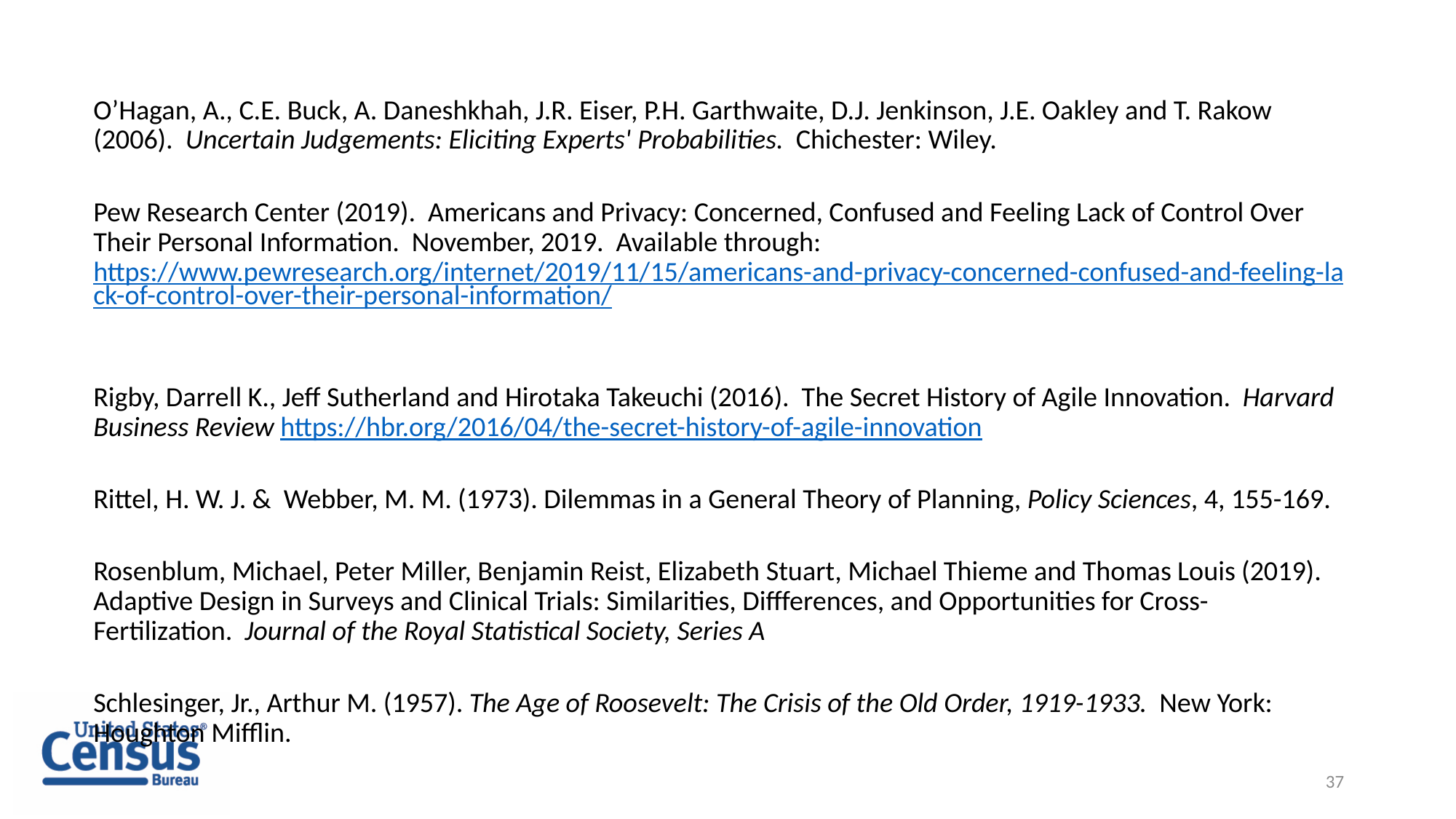

#
O’Hagan, A., C.E. Buck, A. Daneshkhah, J.R. Eiser, P.H. Garthwaite, D.J. Jenkinson, J.E. Oakley and T. Rakow (2006).  Uncertain Judgements: Eliciting Experts' Probabilities.  Chichester: Wiley.

Pew Research Center (2019).  Americans and Privacy: Concerned, Confused and Feeling Lack of Control Over Their Personal Information.  November, 2019.  Available through:  https://www.pewresearch.org/internet/2019/11/15/americans-and-privacy-concerned-confused-and-feeling-lack-of-control-over-their-personal-information/

Rigby, Darrell K., Jeff Sutherland and Hirotaka Takeuchi (2016).  The Secret History of Agile Innovation.  Harvard Business Review https://hbr.org/2016/04/the-secret-history-of-agile-innovation

Rittel, H. W. J. &  Webber, M. M. (1973). Dilemmas in a General Theory of Planning, Policy Sciences, 4, 155-169.

Rosenblum, Michael, Peter Miller, Benjamin Reist, Elizabeth Stuart, Michael Thieme and Thomas Louis (2019).  Adaptive Design in Surveys and Clinical Trials: Similarities, Diffferences, and Opportunities for Cross-Fertilization.  Journal of the Royal Statistical Society, Series A

Schlesinger, Jr., Arthur M. (1957). The Age of Roosevelt: The Crisis of the Old Order, 1919-1933.  New York: Houghton Mifflin.
37